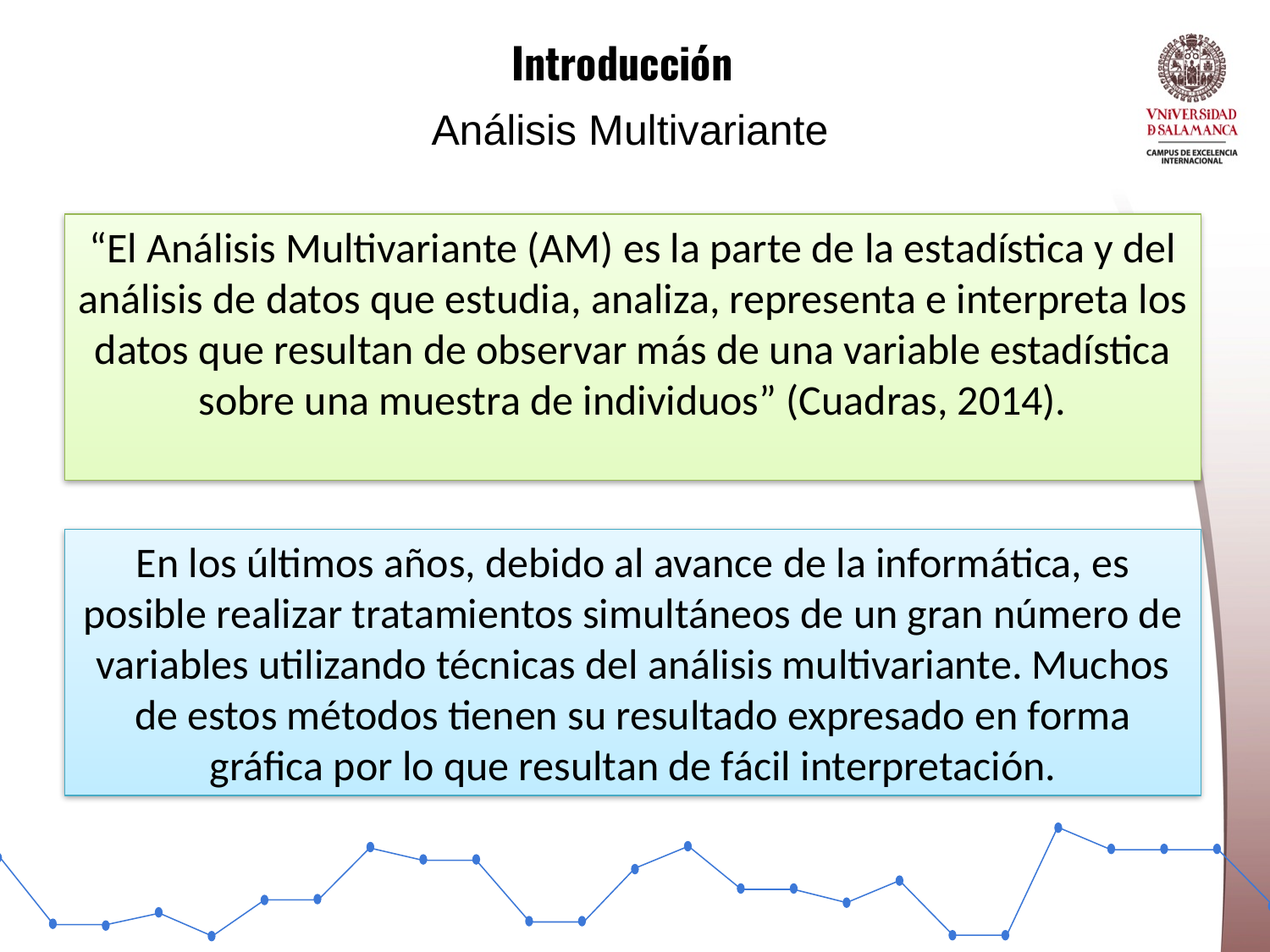

Introducción
Análisis Multivariante
“El Análisis Multivariante (AM) es la parte de la estadística y del análisis de datos que estudia, analiza, representa e interpreta los datos que resultan de observar más de una variable estadística sobre una muestra de individuos” (Cuadras, 2014).

En los últimos años, debido al avance de la informática, es posible realizar tratamientos simultáneos de un gran número de variables utilizando técnicas del análisis multivariante. Muchos de estos métodos tienen su resultado expresado en forma gráfica por lo que resultan de fácil interpretación.